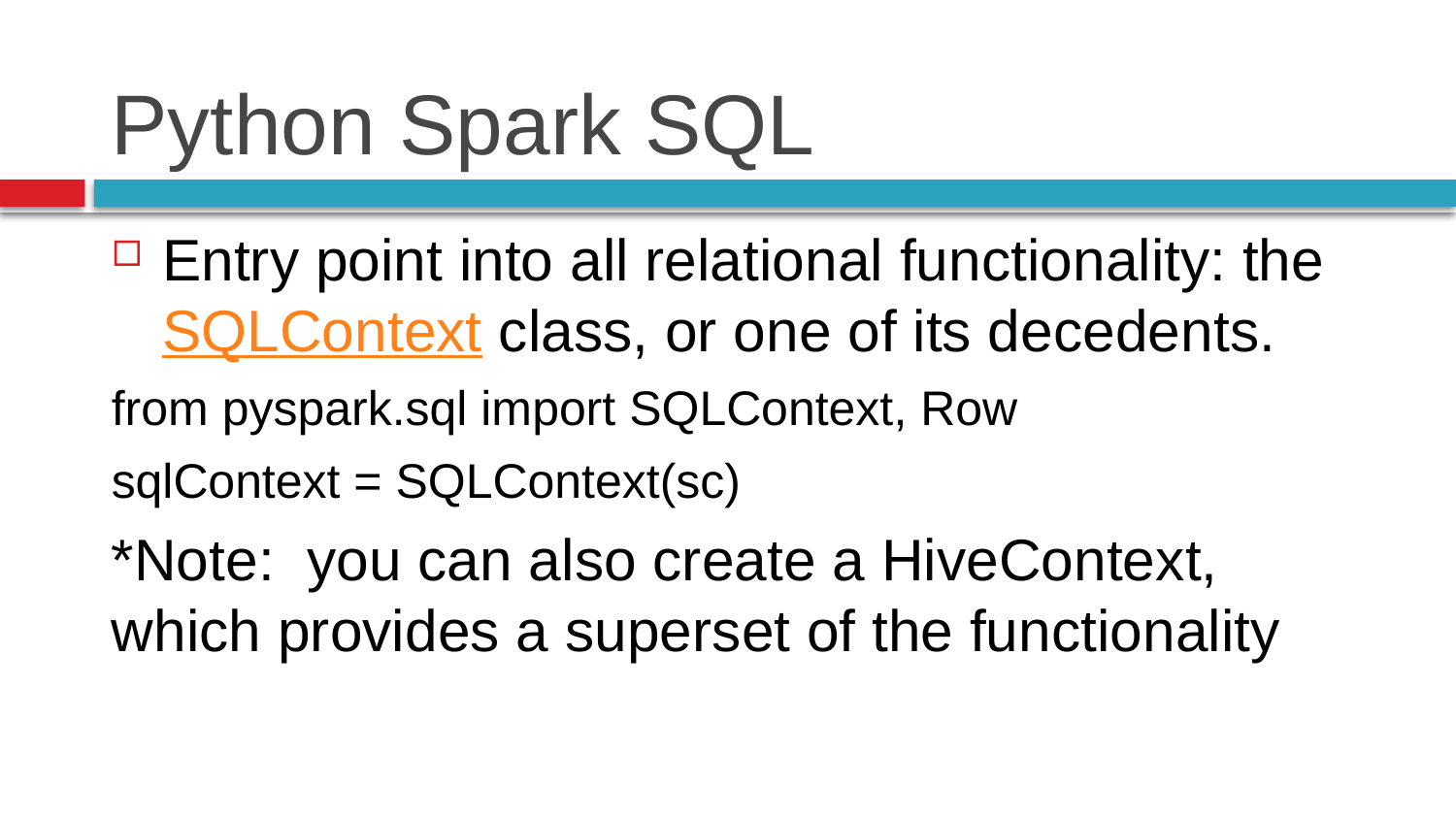

# Python Spark SQL
Entry point into all relational functionality: the SQLContext class, or one of its decedents.
from pyspark.sql import SQLContext, Row
sqlContext = SQLContext(sc)
*Note:  you can also create a HiveContext, which provides a superset of the functionality